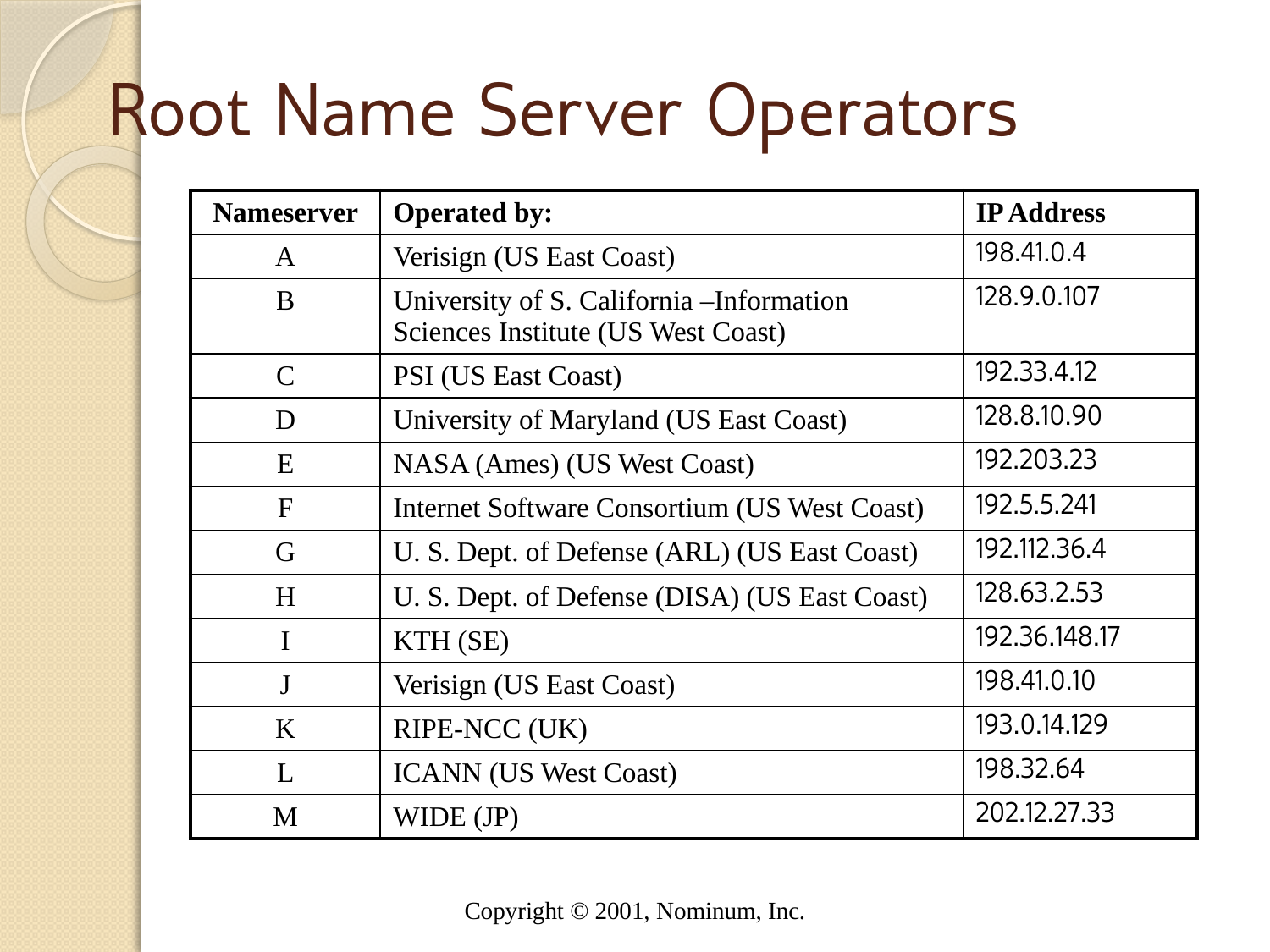

# Root Name Server Operators
| Nameserver | Operated by: | IP Address |
| --- | --- | --- |
| A | Verisign (US East Coast) | 198.41.0.4 |
| B | University of S. California –Information Sciences Institute (US West Coast) | 128.9.0.107 |
| C | PSI (US East Coast) | 192.33.4.12 |
| D | University of Maryland (US East Coast) | 128.8.10.90 |
| E | NASA (Ames) (US West Coast) | 192.203.23 |
| F | Internet Software Consortium (US West Coast) | 192.5.5.241 |
| G | U. S. Dept. of Defense (ARL) (US East Coast) | 192.112.36.4 |
| H | U. S. Dept. of Defense (DISA) (US East Coast) | 128.63.2.53 |
| I | KTH (SE) | 192.36.148.17 |
| J | Verisign (US East Coast) | 198.41.0.10 |
| K | RIPE-NCC (UK) | 193.0.14.129 |
| L | ICANN (US West Coast) | 198.32.64 |
| M | WIDE (JP) | 202.12.27.33 |
Copyright © 2001, Nominum, Inc.